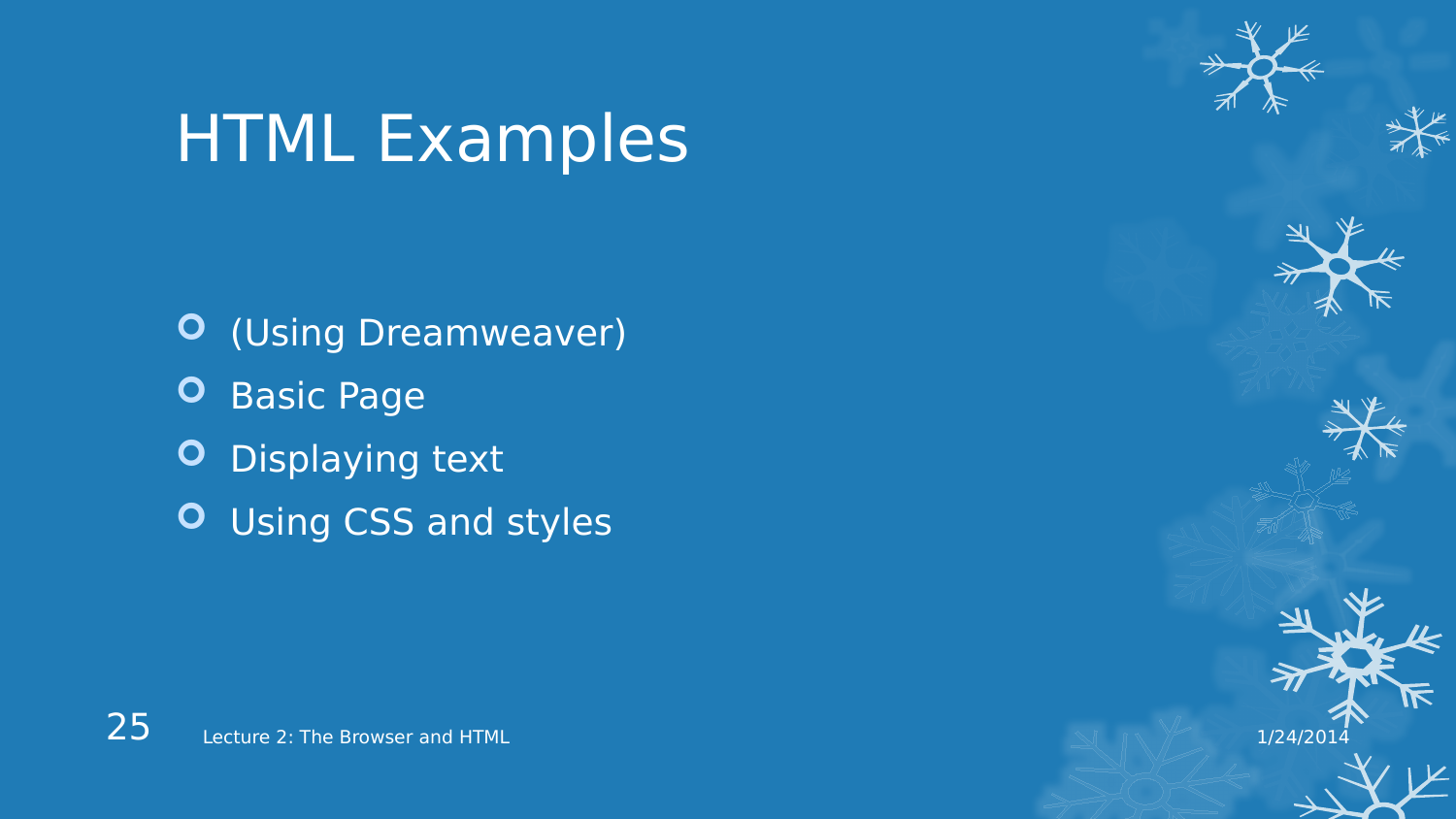

# HTML Examples
(Using Dreamweaver)
Basic Page
Displaying text
Using CSS and styles

25
Lecture 2: The Browser and HTML
1/24/2014